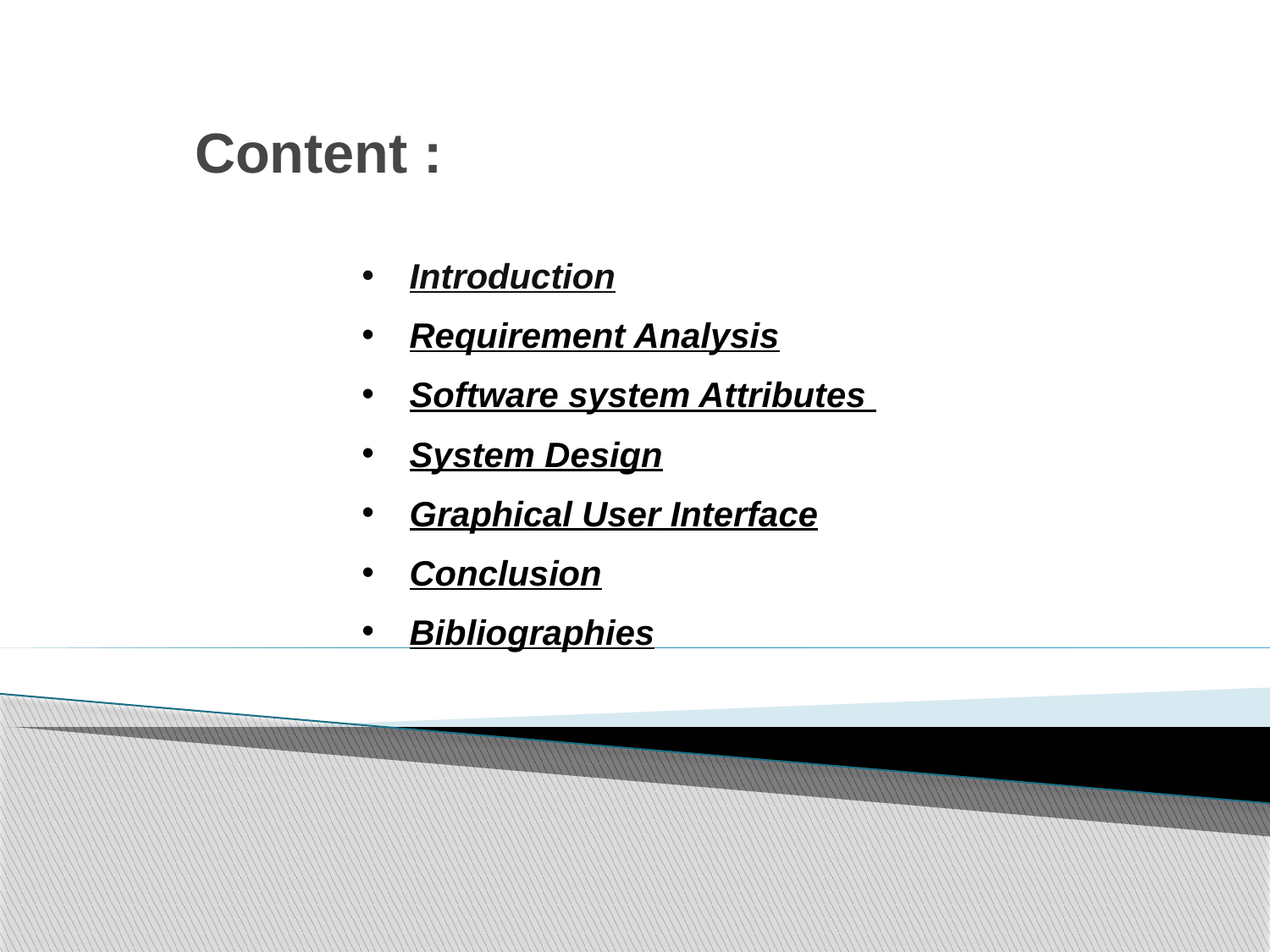

# Content :
Introduction
Requirement Analysis
Software system Attributes
System Design
Graphical User Interface
Conclusion
Bibliographies